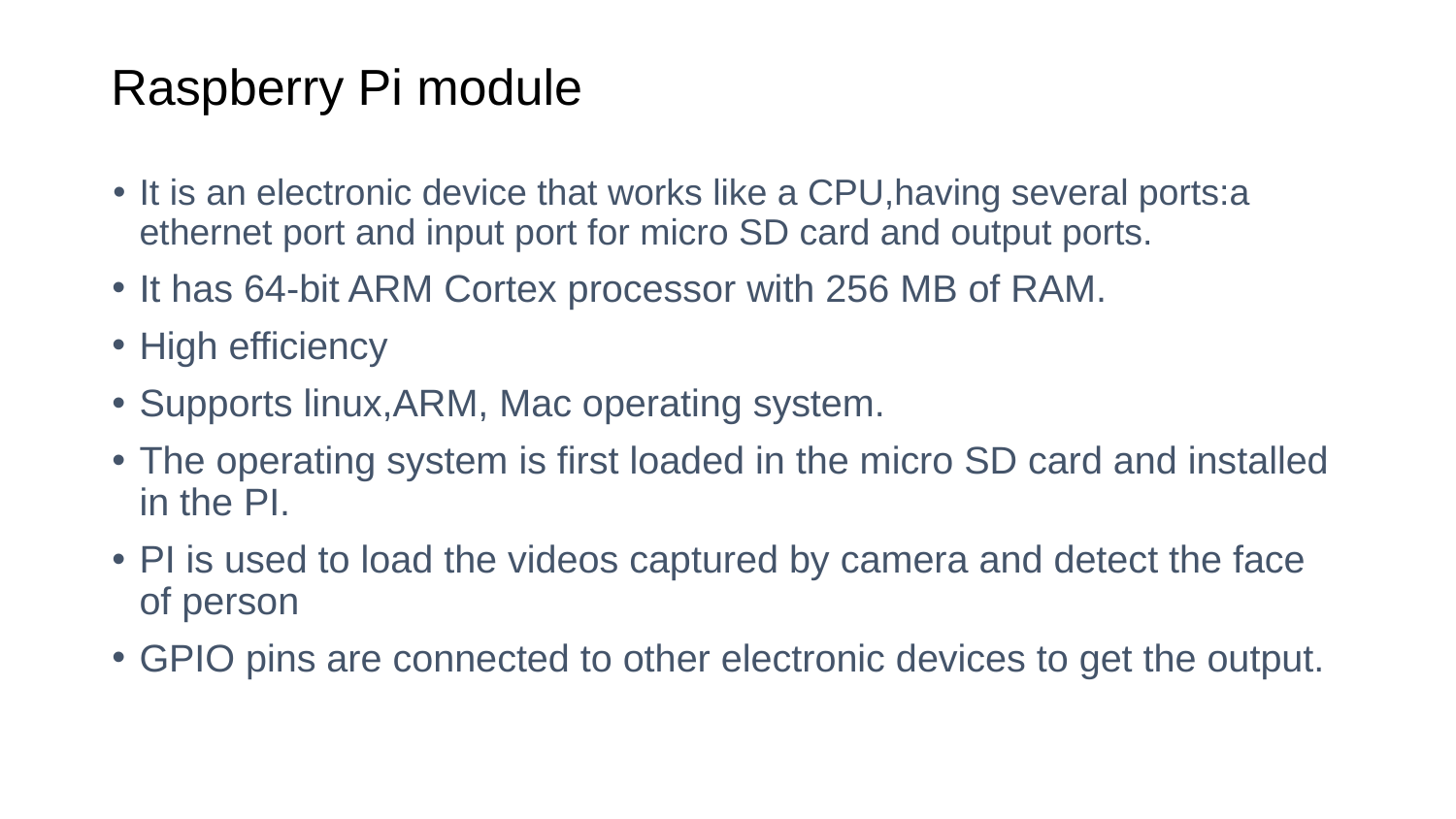

# Raspberry Pi module
It is an electronic device that works like a CPU,having several ports:a ethernet port and input port for micro SD card and output ports.
It has 64-bit ARM Cortex processor with 256 MB of RAM.
High efficiency
Supports linux,ARM, Mac operating system.
The operating system is first loaded in the micro SD card and installed in the PI.
PI is used to load the videos captured by camera and detect the face of person
GPIO pins are connected to other electronic devices to get the output.